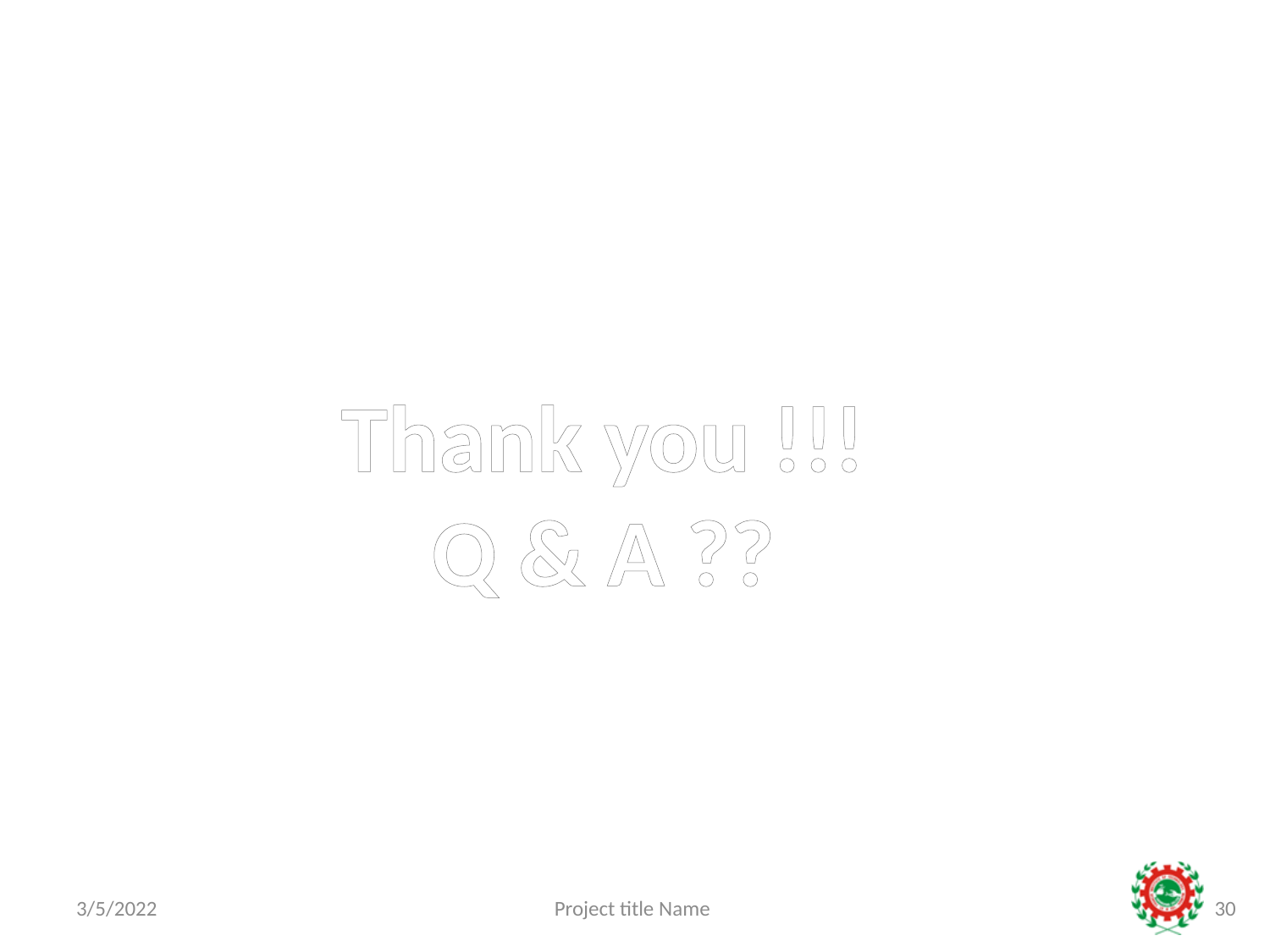

Thank you !!!
Q & A ??
3/5/2022
Project title Name
30